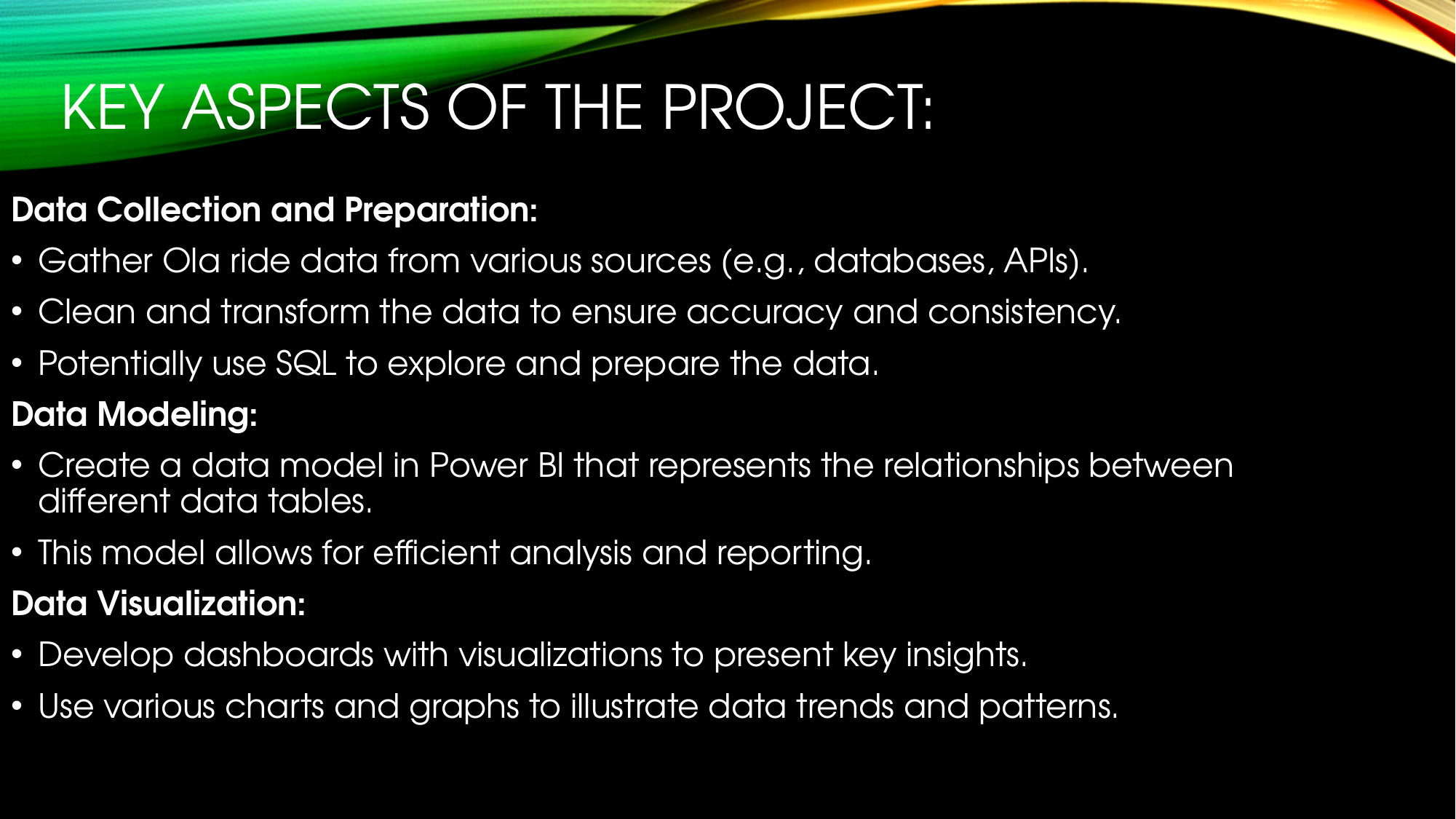

# Key aspects of the project:
Data Collection and Preparation:
Gather Ola ride data from various sources (e.g., databases, APIs).
Clean and transform the data to ensure accuracy and consistency.
Potentially use SQL to explore and prepare the data.
Data Modeling:
Create a data model in Power BI that represents the relationships between different data tables.
This model allows for efficient analysis and reporting.
Data Visualization:
Develop dashboards with visualizations to present key insights.
Use various charts and graphs to illustrate data trends and patterns.